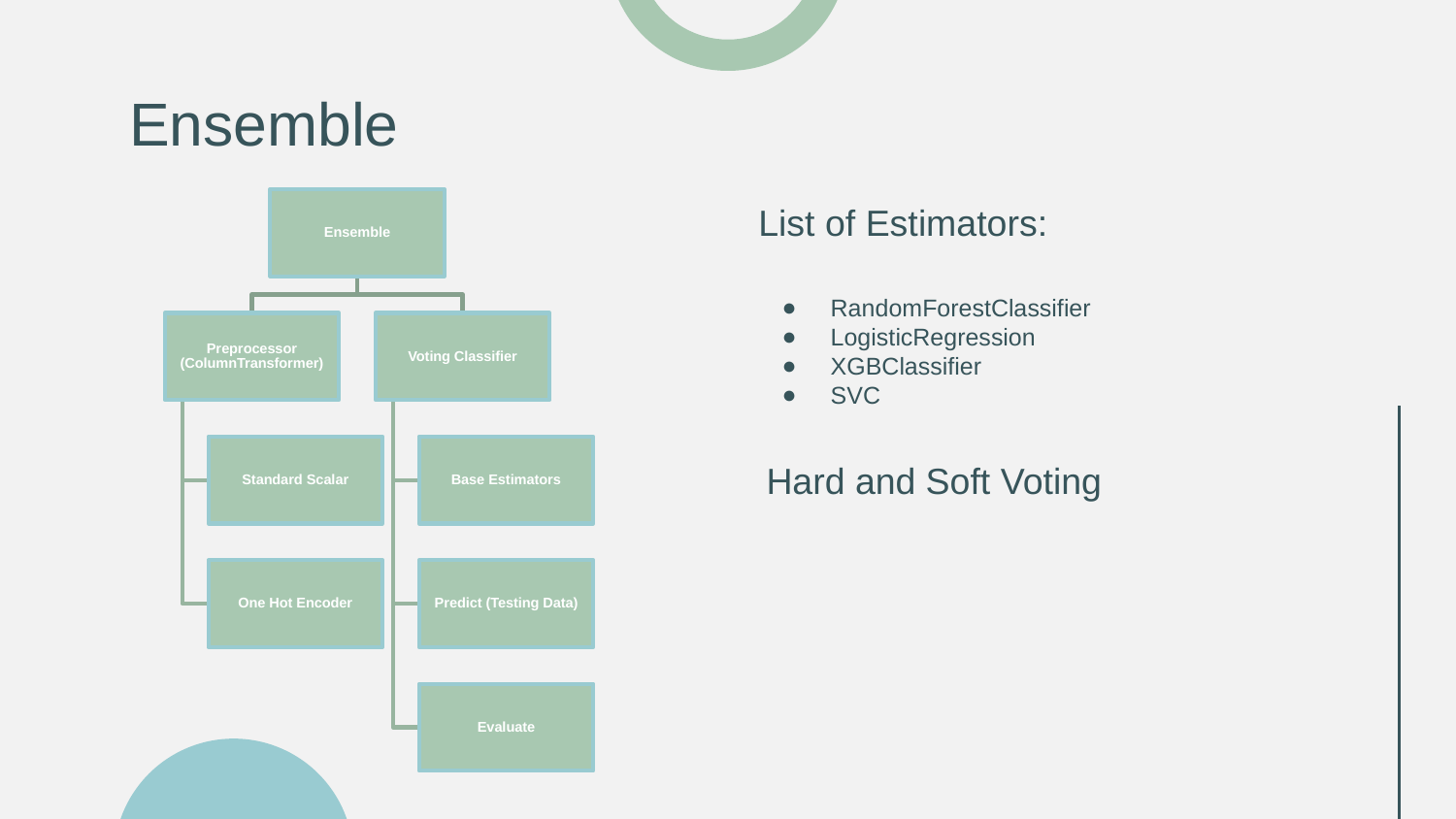

# Ensemble
List of Estimators:
Ensemble
Preprocessor (ColumnTransformer)
Standard Scalar
One Hot Encoder
Voting Classifier
Base Estimators
Predict (Testing Data)
Evaluate

RandomForestClassifier
LogisticRegression
XGBClassifier
SVC
Hard and Soft Voting